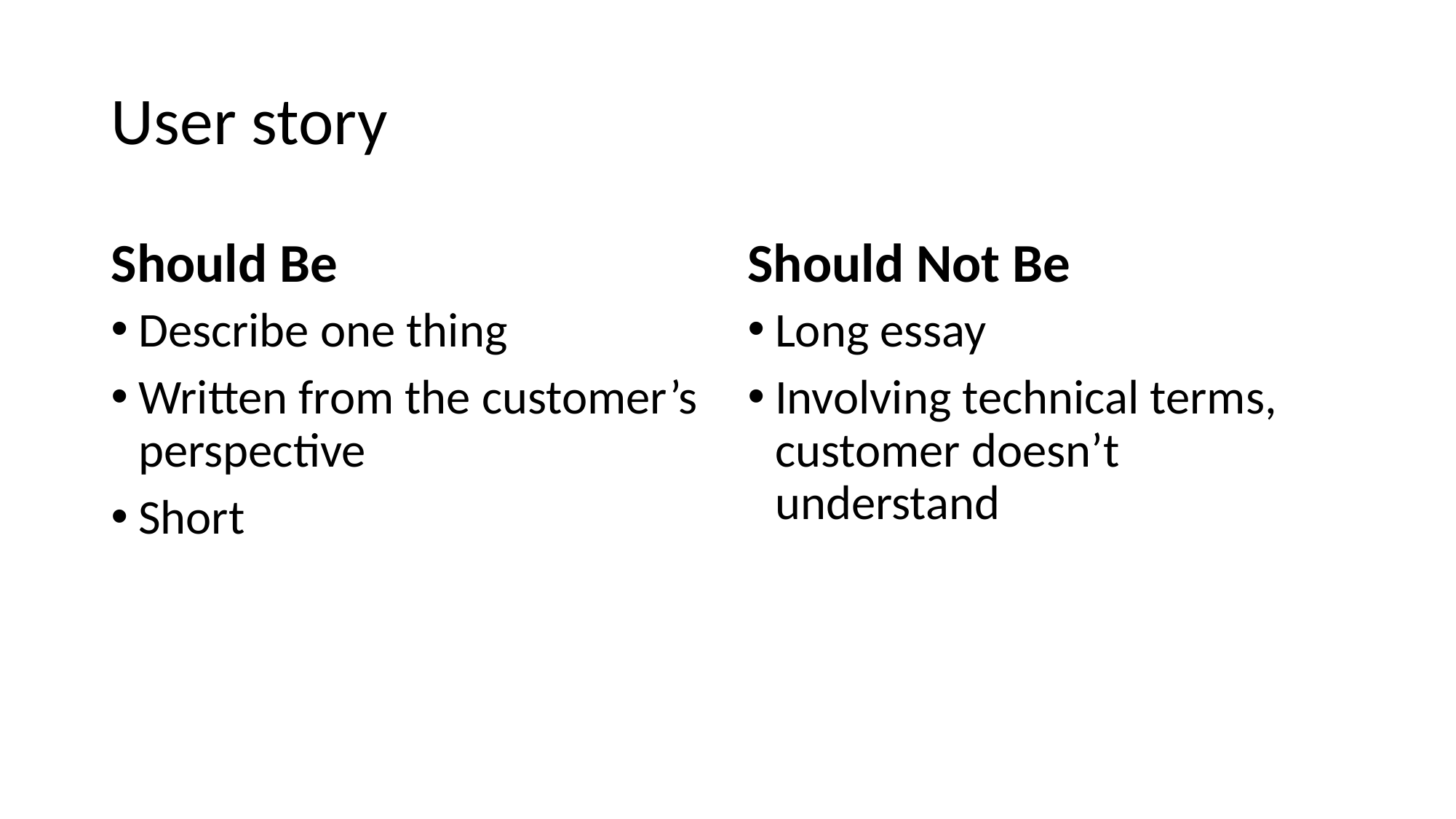

# User story
Should Be
Should Not Be
Describe one thing
Written from the customer’s perspective
Short

Long essay
Involving technical terms, customer doesn’t understand